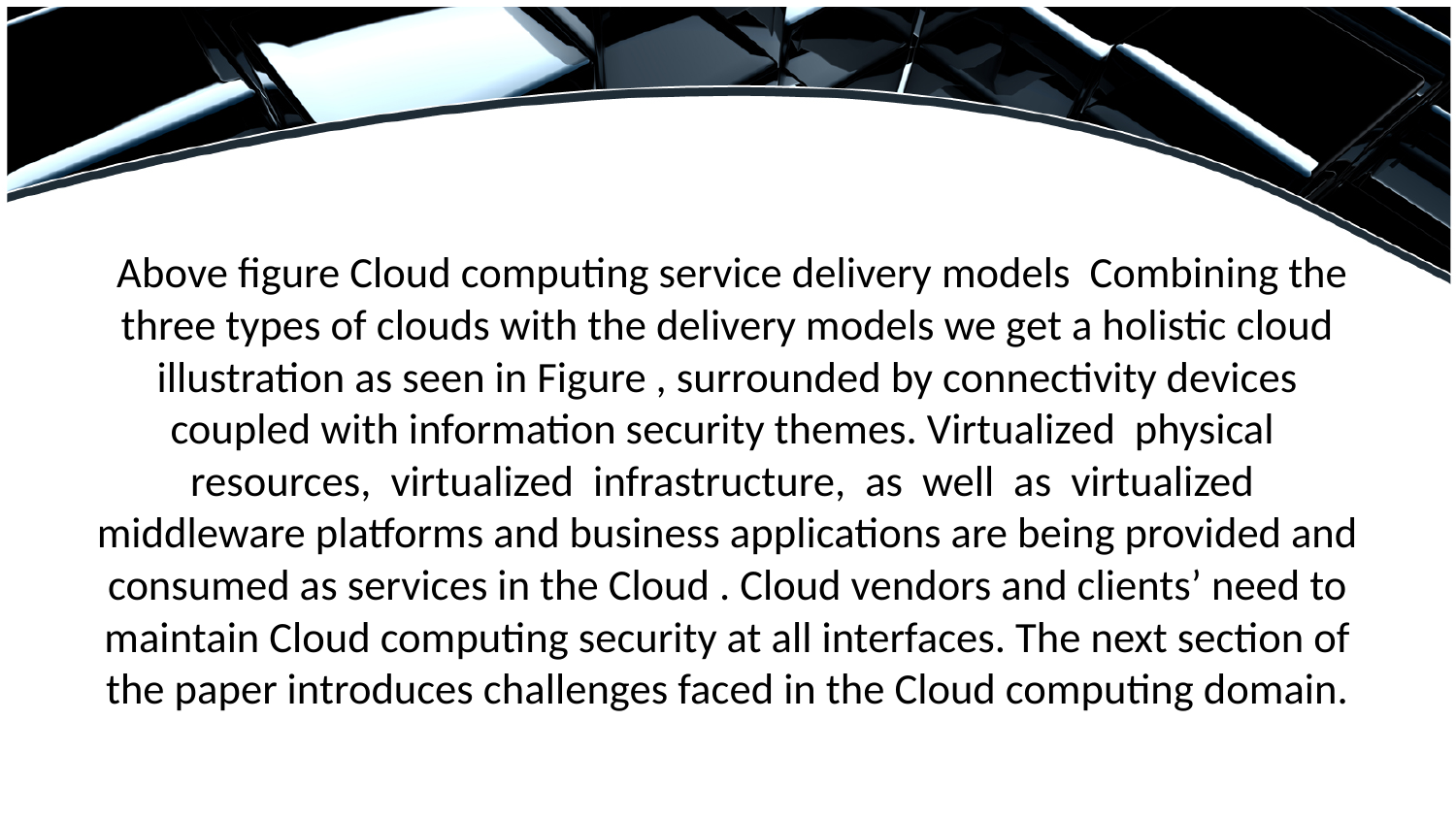

Above figure Cloud computing service delivery models  Combining the three types of clouds with the delivery models we get a holistic cloud illustration as seen in Figure , surrounded by connectivity devices coupled with information security themes. Virtualized  physical  resources,  virtualized  infrastructure,  as  well  as  virtualized  middleware platforms and business applications are being provided and consumed as services in the Cloud . Cloud vendors and clients’ need to maintain Cloud computing security at all interfaces. The next section of the paper introduces challenges faced in the Cloud computing domain.